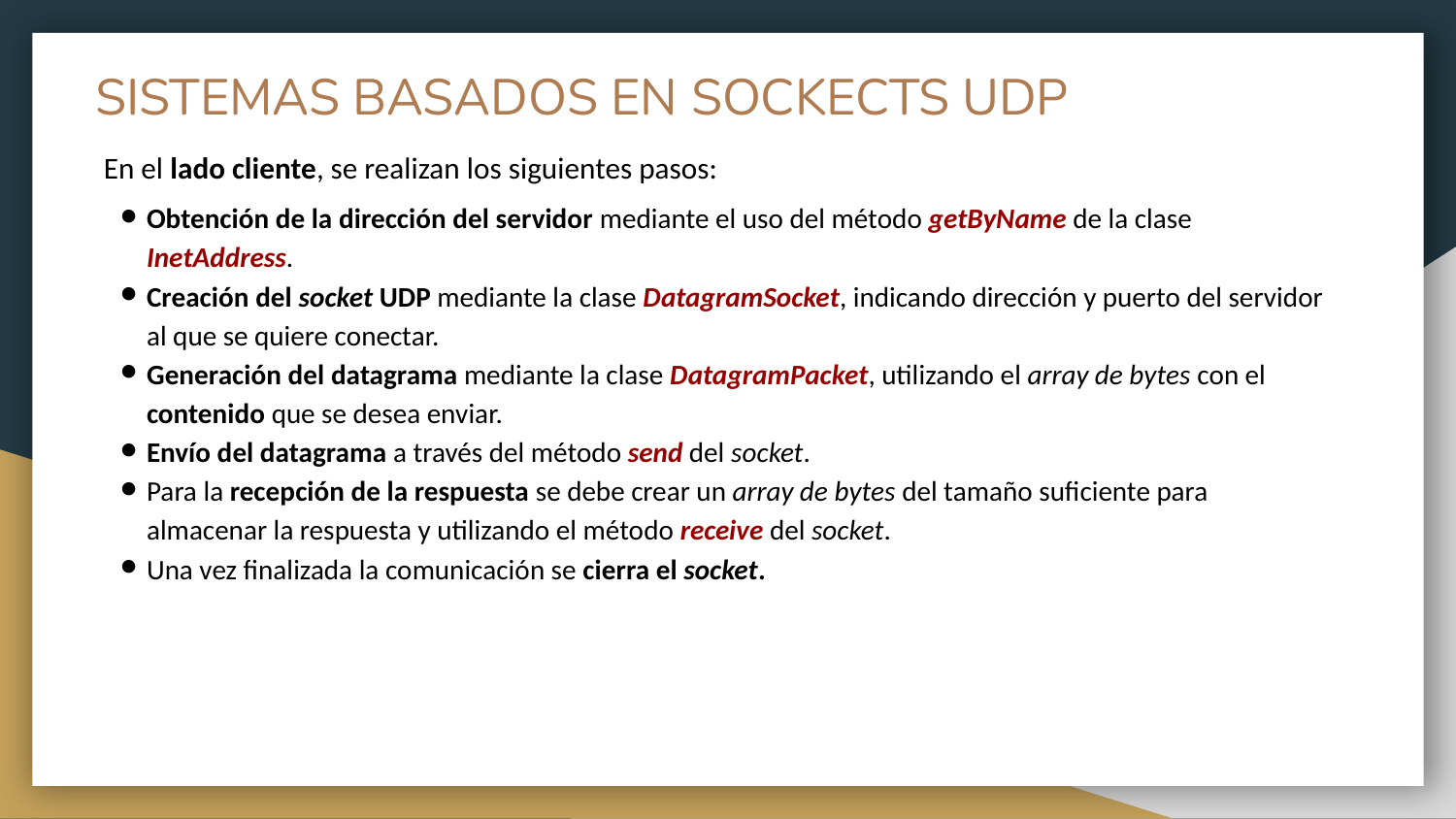

# SISTEMAS BASADOS EN SOCKECTS UDP
En el lado cliente, se realizan los siguientes pasos:
Obtención de la dirección del servidor mediante el uso del método getByName de la clase InetAddress.
Creación del socket UDP mediante la clase DatagramSocket, indicando dirección y puerto del servidor al que se quiere conectar.
Generación del datagrama mediante la clase DatagramPacket, utilizando el array de bytes con el contenido que se desea enviar.
Envío del datagrama a través del método send del socket.
Para la recepción de la respuesta se debe crear un array de bytes del tamaño suficiente para almacenar la respuesta y utilizando el método receive del socket.
Una vez finalizada la comunicación se cierra el socket.